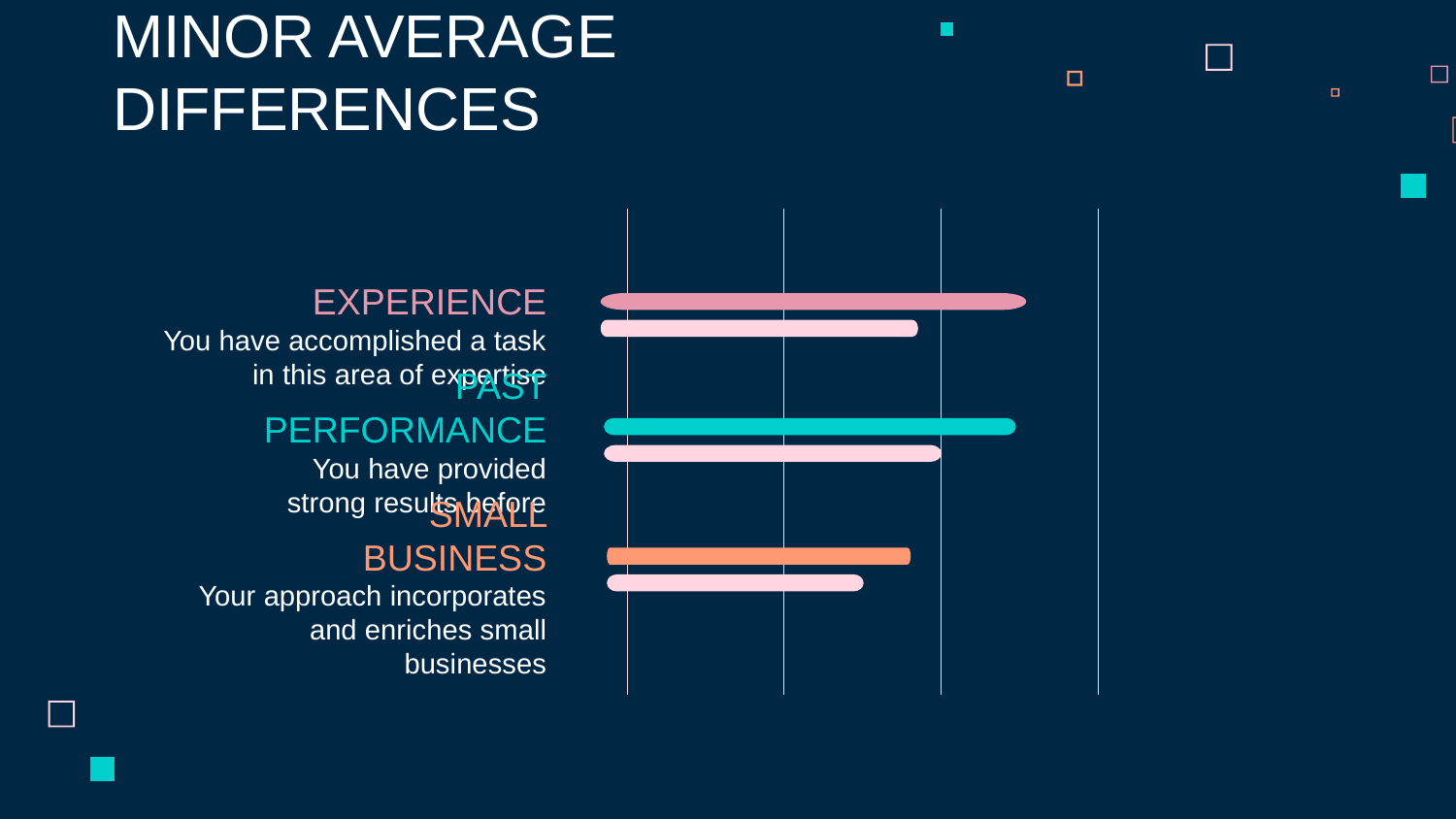

# MINOR AVERAGE DIFFERENCES

EXPERIENCE

You have accomplished a task in this area of expertise
PAST PERFORMANCE

You have provided strong results before
SMALL BUSINESS

Your approach incorporates and enriches small businesses